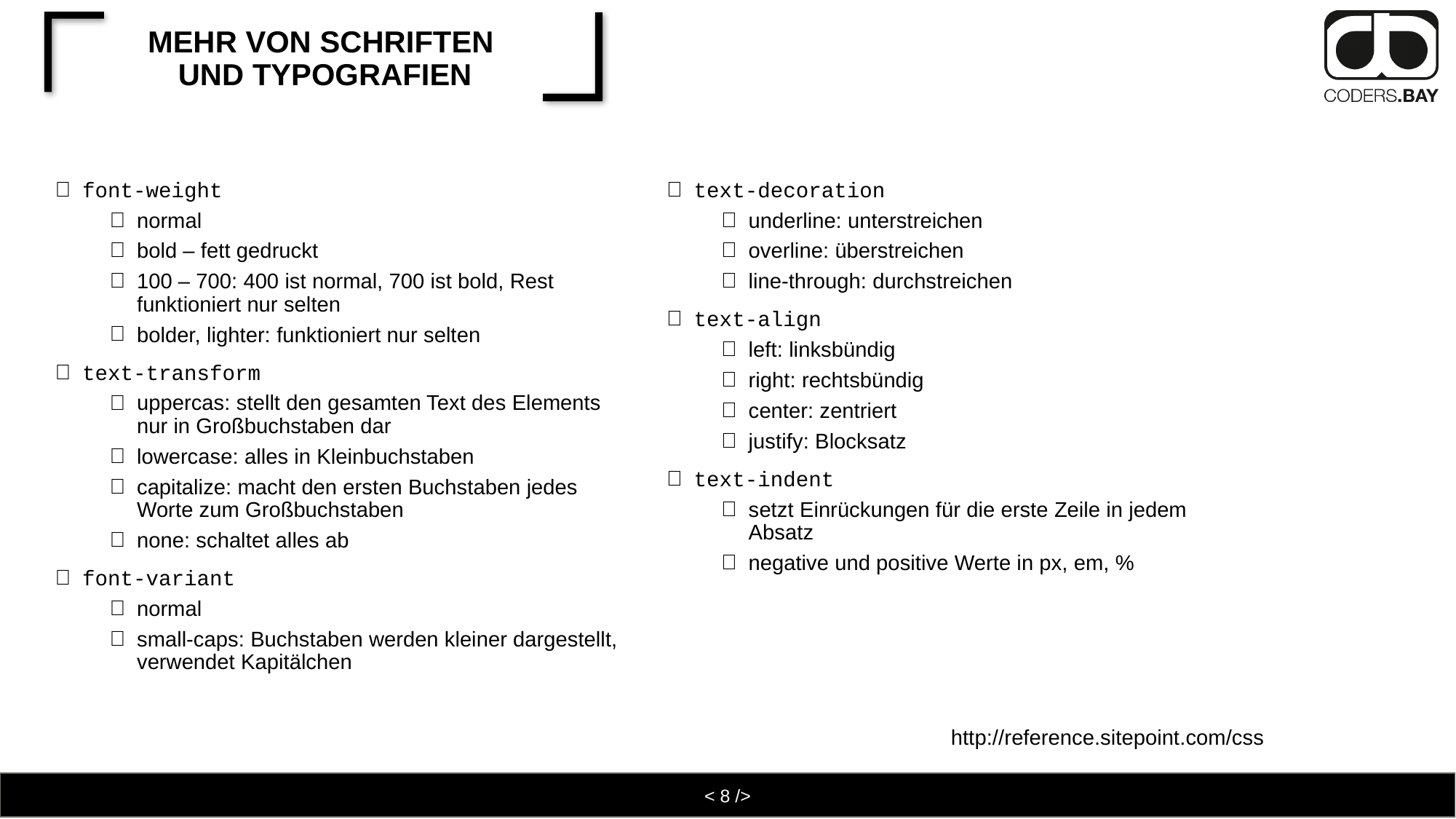

# mehr von Schriften und Typografien
font-weight
normal
bold – fett gedruckt
100 – 700: 400 ist normal, 700 ist bold, Rest funktioniert nur selten
bolder, lighter: funktioniert nur selten
text-transform
uppercas: stellt den gesamten Text des Elements nur in Großbuchstaben dar
lowercase: alles in Kleinbuchstaben
capitalize: macht den ersten Buchstaben jedes Worte zum Großbuchstaben
none: schaltet alles ab
font-variant
normal
small-caps: Buchstaben werden kleiner dargestellt, verwendet Kapitälchen
text-decoration
underline: unterstreichen
overline: überstreichen
line-through: durchstreichen
text-align
left: linksbündig
right: rechtsbündig
center: zentriert
justify: Blocksatz
text-indent
setzt Einrückungen für die erste Zeile in jedem Absatz
negative und positive Werte in px, em, %
http://reference.sitepoint.com/css